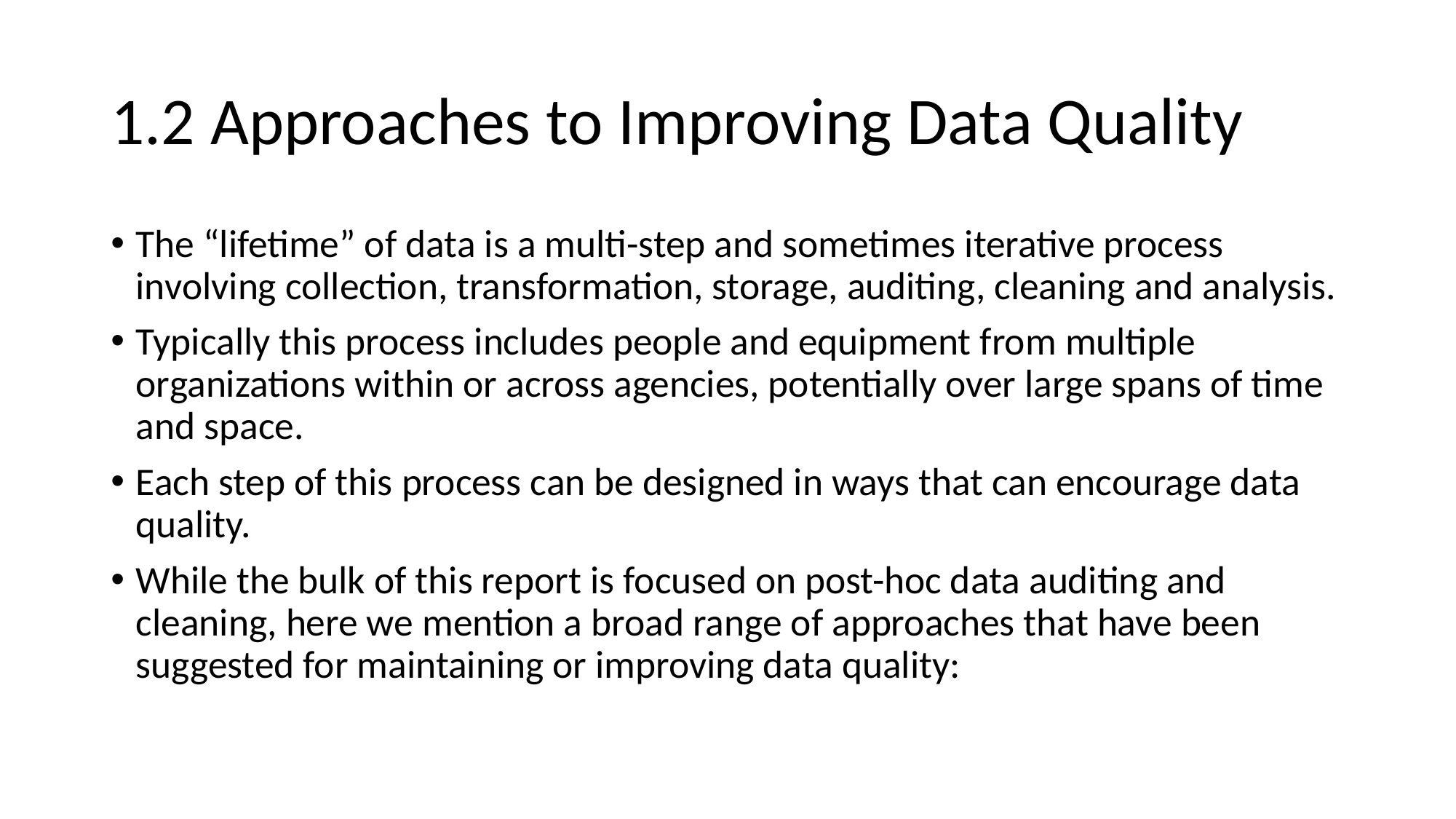

# 1.2 Approaches to Improving Data Quality
The “lifetime” of data is a multi-step and sometimes iterative process involving collection, transformation, storage, auditing, cleaning and analysis.
Typically this process includes people and equipment from multiple organizations within or across agencies, potentially over large spans of time and space.
Each step of this process can be designed in ways that can encourage data quality.
While the bulk of this report is focused on post-hoc data auditing and cleaning, here we mention a broad range of approaches that have been suggested for maintaining or improving data quality: